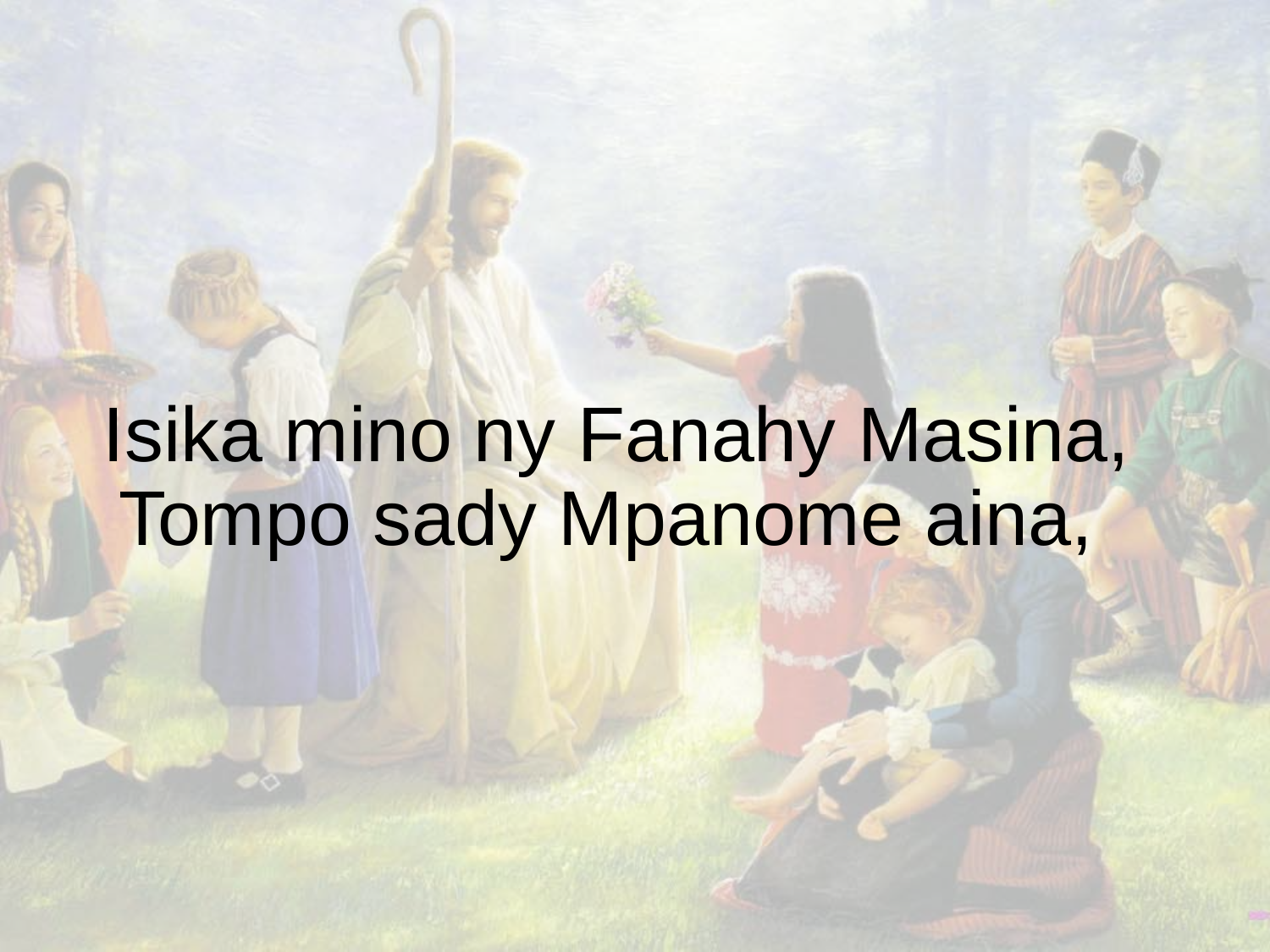

Isika mino ny Fanahy Masina, Tompo sady Mpanome aina,